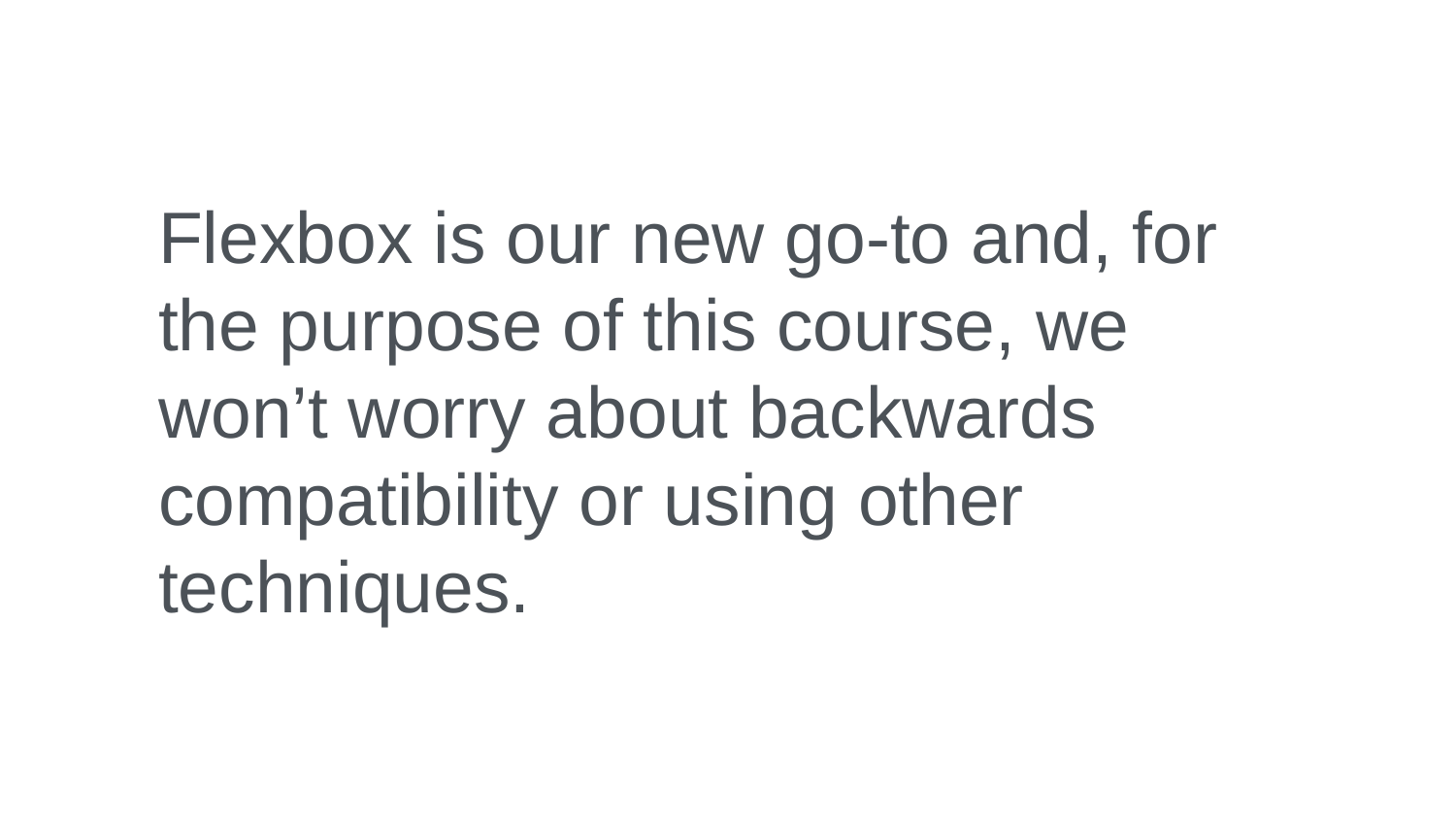

Flexbox is our new go-to and, for the purpose of this course, we won’t worry about backwards compatibility or using other techniques.